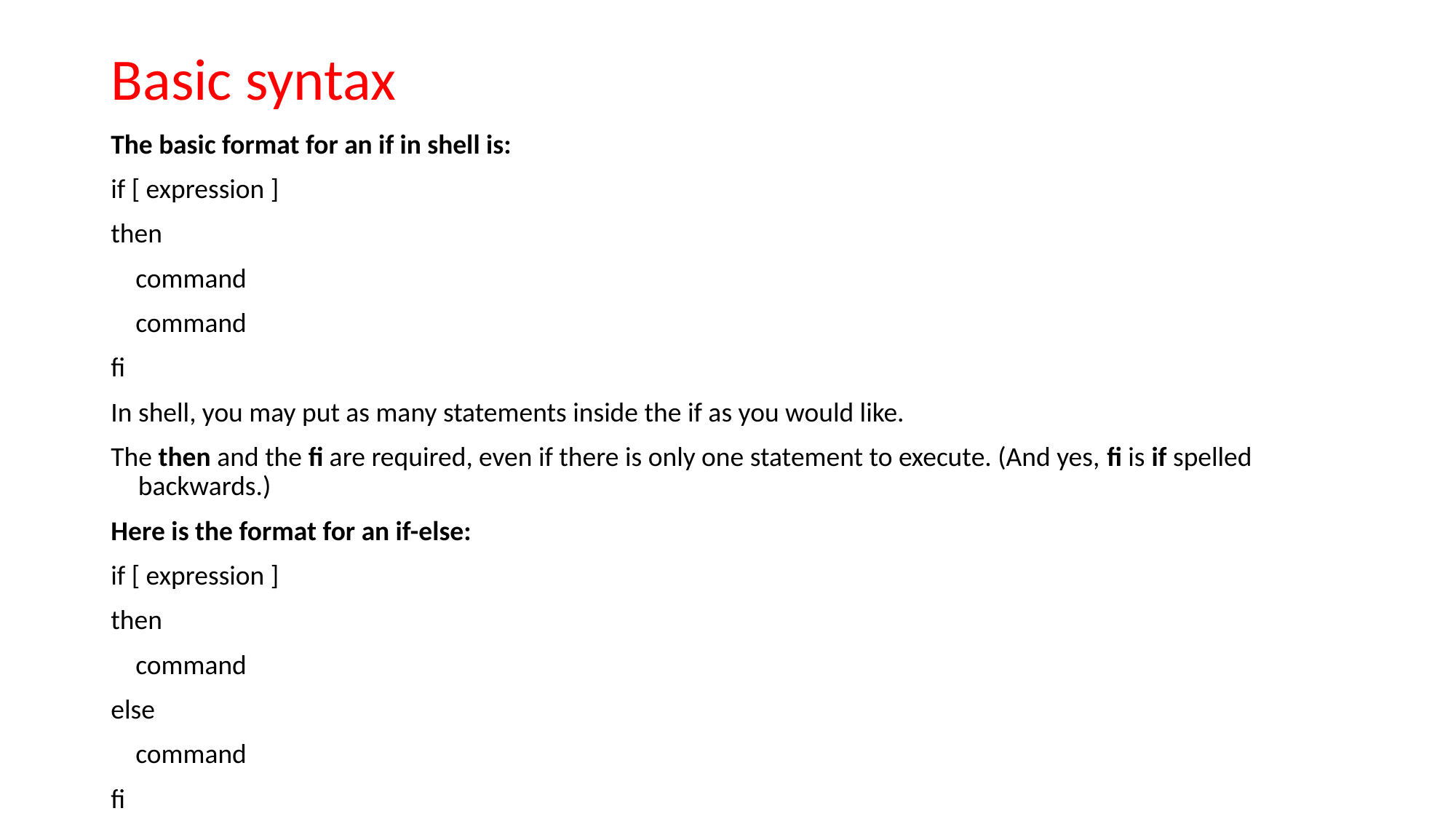

# Basic syntax
The basic format for an if in shell is:
if [ expression ]
then
    command
    command
fi
In shell, you may put as many statements inside the if as you would like.
The then and the fi are required, even if there is only one statement to execute. (And yes, fi is if spelled backwards.)
Here is the format for an if-else:
if [ expression ]
then
    command
else
    command
fi